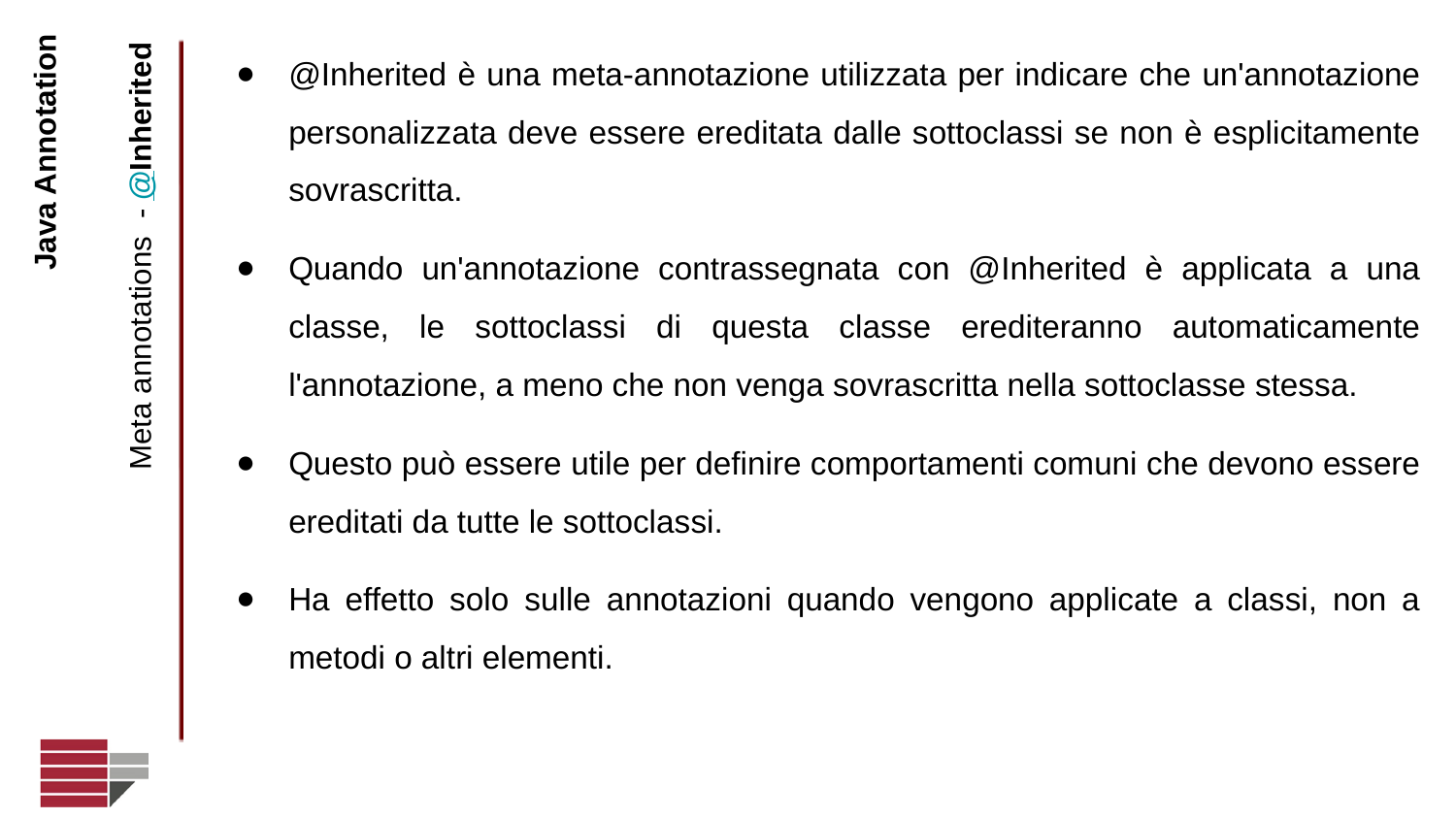

@Inherited è una meta-annotazione utilizzata per indicare che un'annotazione personalizzata deve essere ereditata dalle sottoclassi se non è esplicitamente sovrascritta.
Quando un'annotazione contrassegnata con @Inherited è applicata a una classe, le sottoclassi di questa classe erediteranno automaticamente l'annotazione, a meno che non venga sovrascritta nella sottoclasse stessa.
Questo può essere utile per definire comportamenti comuni che devono essere ereditati da tutte le sottoclassi.
Ha effetto solo sulle annotazioni quando vengono applicate a classi, non a metodi o altri elementi.

# Java Annotation
Meta annotations  - @Inherited